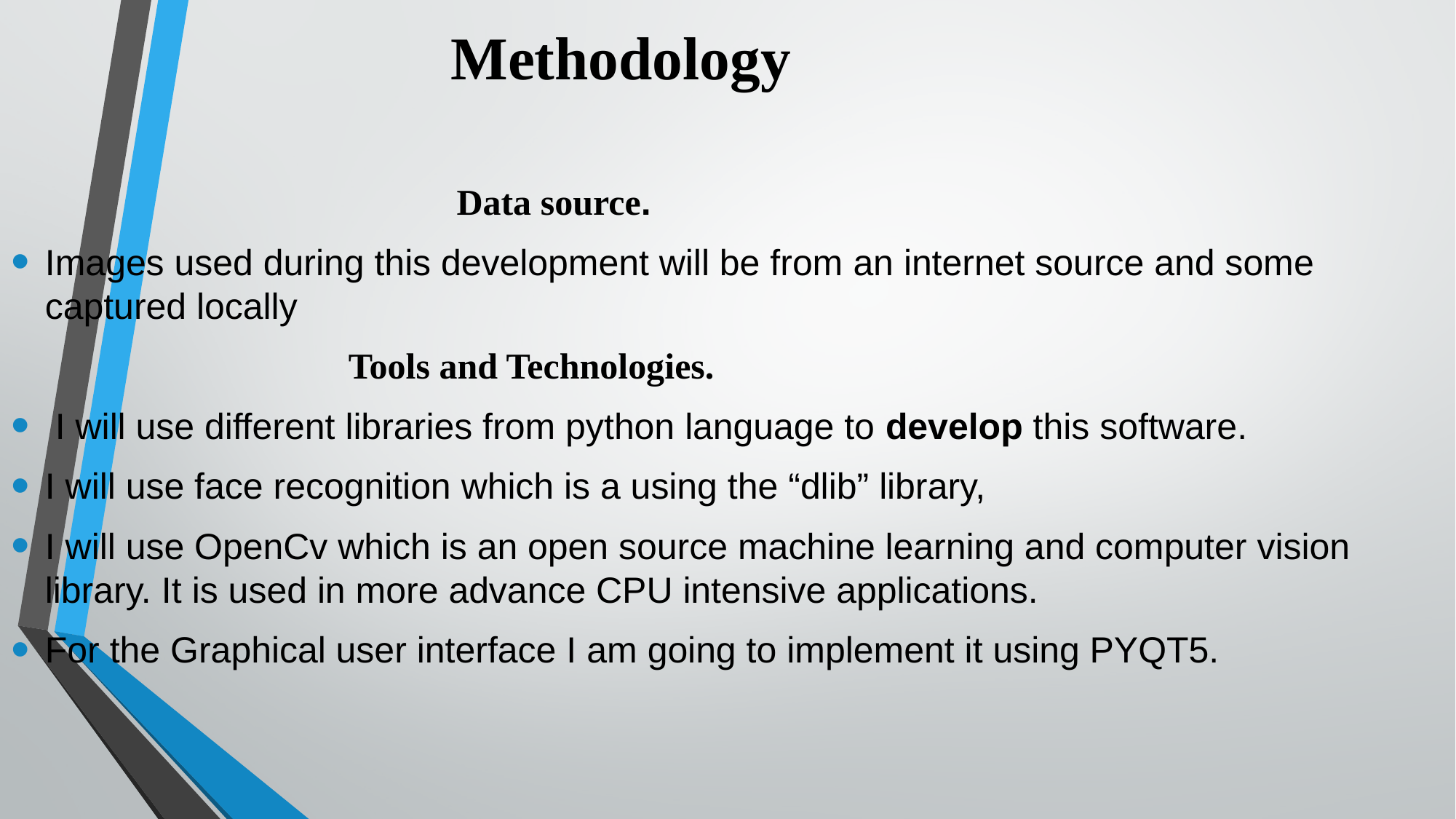

# Methodology
   				 Data source.
Images used during this development will be from an internet source and some captured locally
			 Tools and Technologies.
 I will use different libraries from python language to develop this software.
I will use face recognition which is a using the “dlib” library,
I will use OpenCv which is an open source machine learning and computer vision library. It is used in more advance CPU intensive applications.
For the Graphical user interface I am going to implement it using PYQT5.